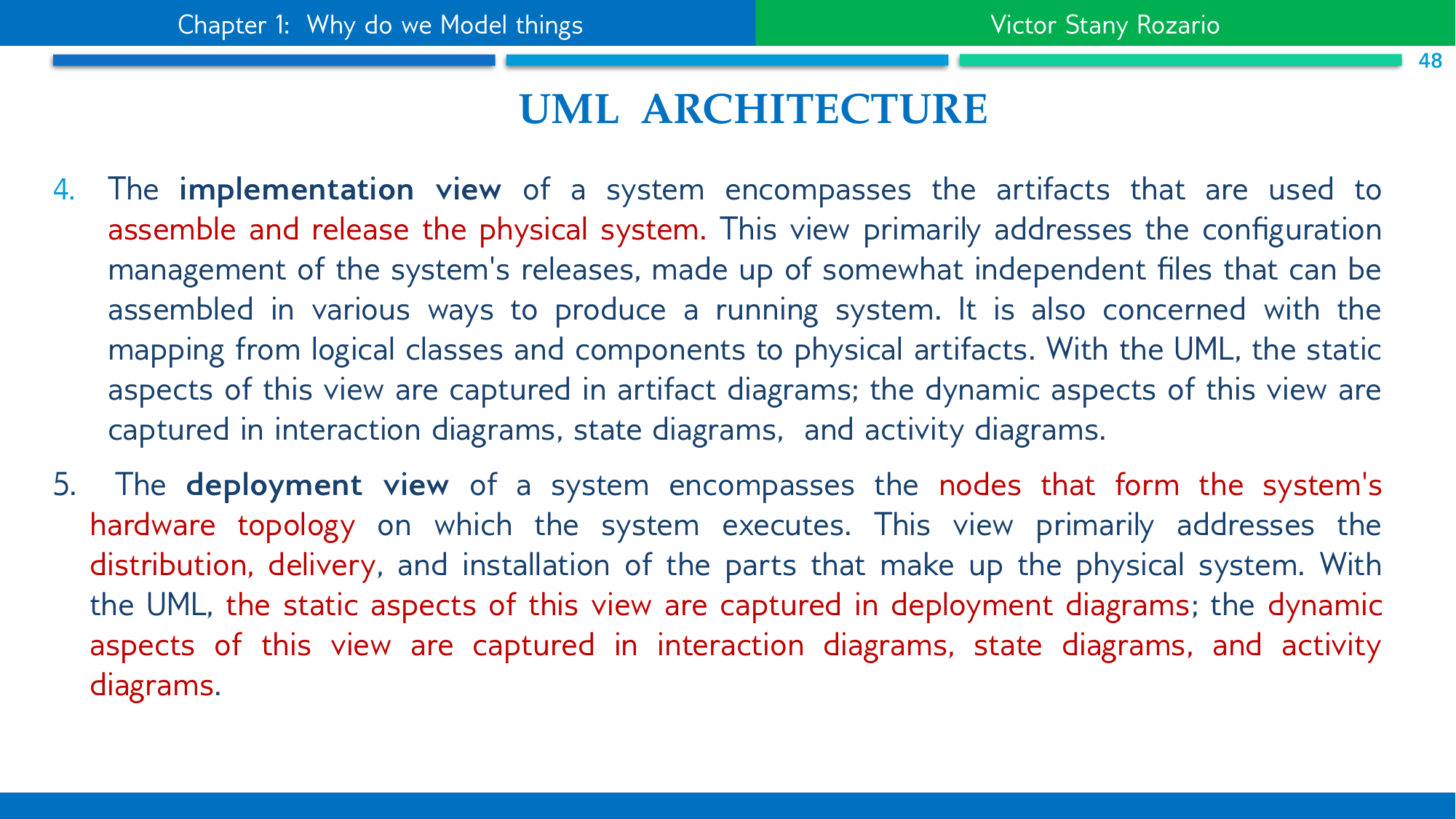

Chapter 1:  Why do we Model things
Victor Stany Rozario
 S.48

          Uml  architecture
The implementation view of a system encompasses the artifacts that are used to assemble and release the physical system. This view primarily addresses the configuration management of the system's releases, made up of somewhat independent files that can be assembled in various ways to produce a running system. It is also concerned with the mapping from logical classes and components to physical artifacts. With the UML, the static aspects of this view are captured in artifact diagrams; the dynamic aspects of this view are captured in interaction diagrams, state diagrams,  and activity diagrams.
5.  The deployment view of a system encompasses the nodes that form the system's hardware topology on which the system executes. This view primarily addresses the distribution, delivery, and installation of the parts that make up the physical system. With the UML, the static aspects of this view are captured in deployment diagrams; the dynamic aspects of this view are captured in interaction diagrams, state diagrams, and activity diagrams.